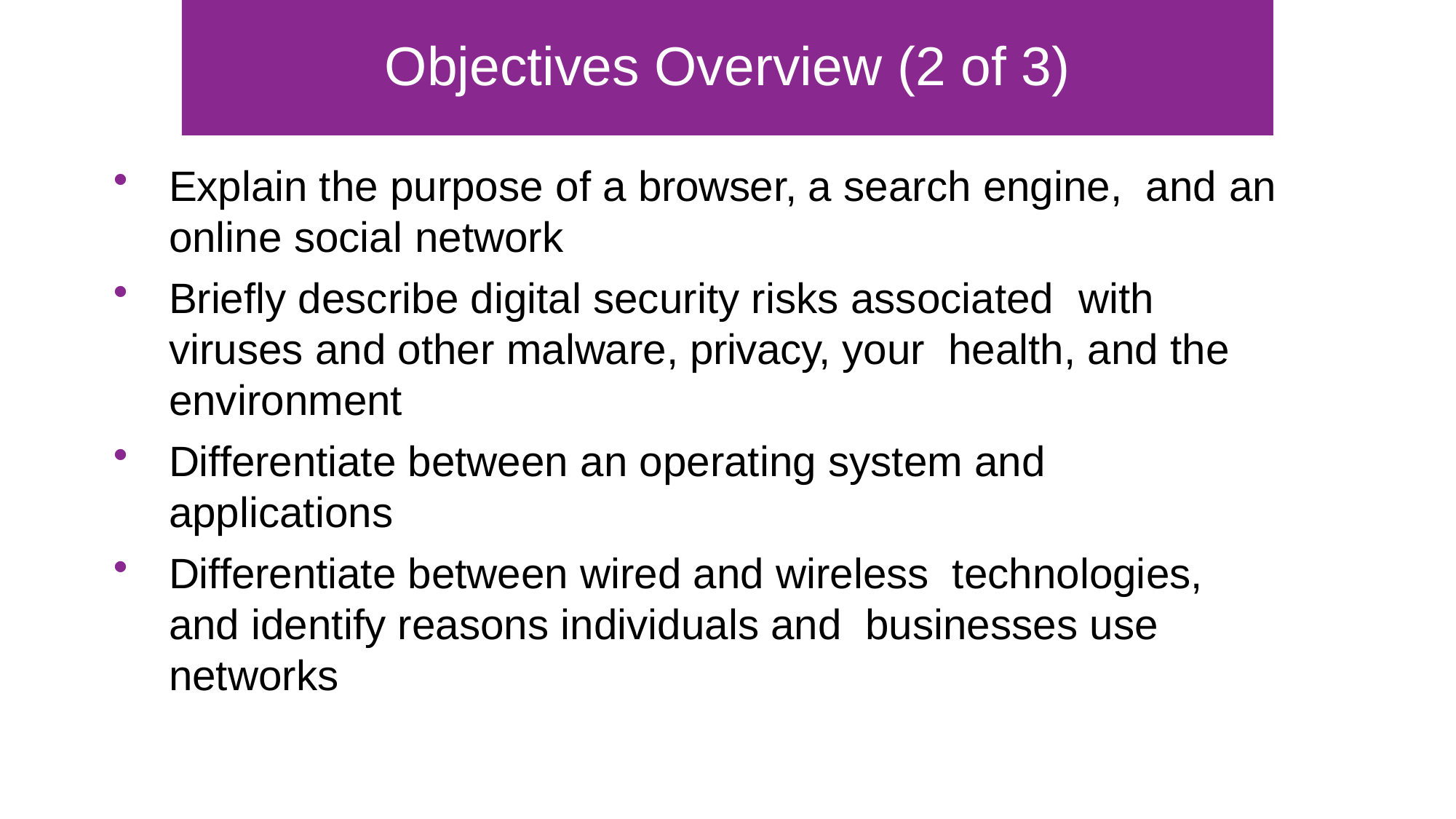

# Objectives Overview (2 of 3)
Explain the purpose of a browser, a search engine,  and an online social network
Briefly describe digital security risks associated  with viruses and other malware, privacy, your  health, and the environment
Differentiate between an operating system and  applications
Differentiate between wired and wireless  technologies, and identify reasons individuals and  businesses use networks

Copyright © 2018 Cengage Learning®. May not be scanned, copied or duplicated, or  posted to a publicly accessible website, in whole or in part.
1-3